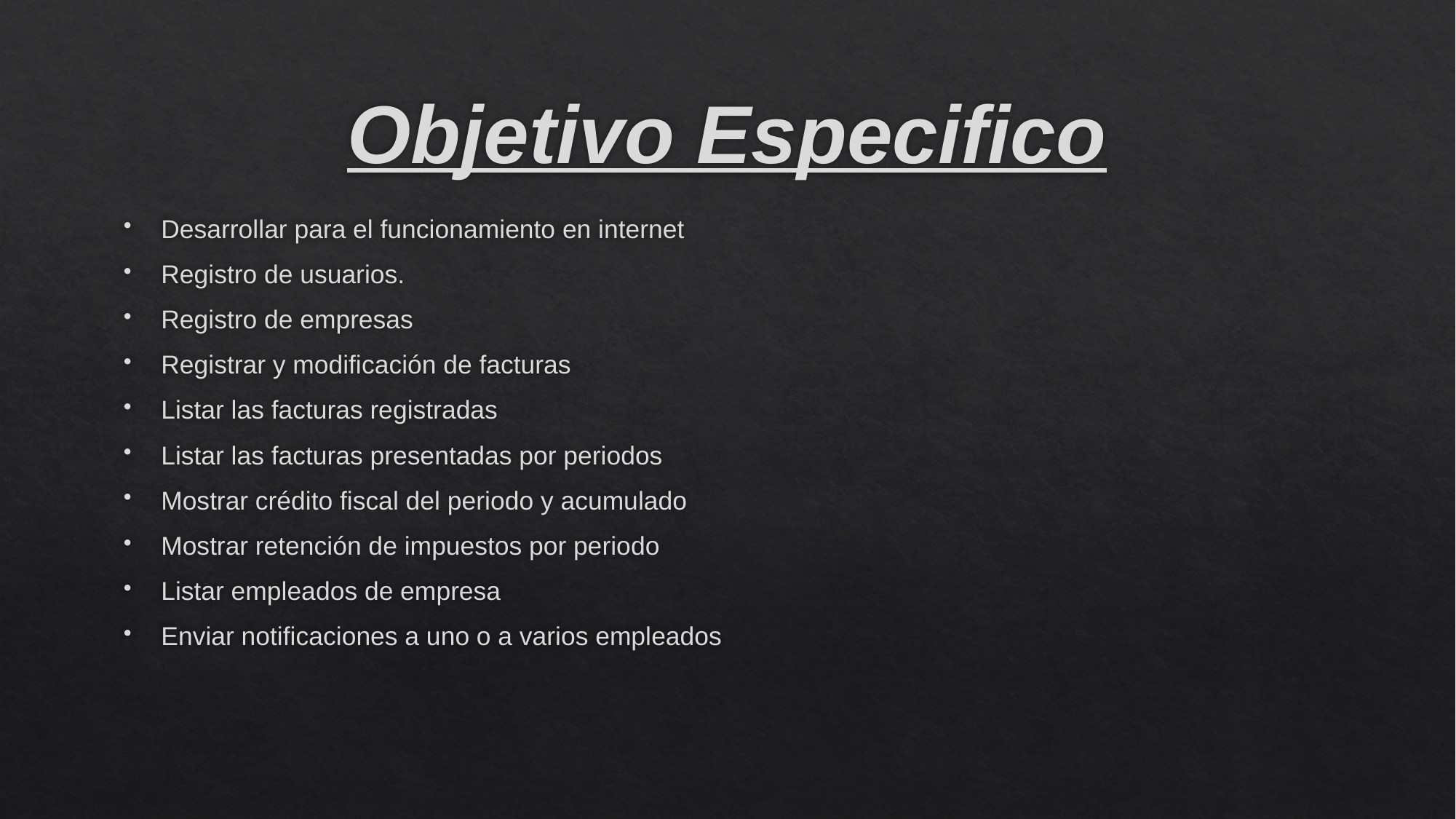

# Objetivo Especifico
Desarrollar para el funcionamiento en internet
Registro de usuarios.
Registro de empresas
Registrar y modificación de facturas
Listar las facturas registradas
Listar las facturas presentadas por periodos
Mostrar crédito fiscal del periodo y acumulado
Mostrar retención de impuestos por periodo
Listar empleados de empresa
Enviar notificaciones a uno o a varios empleados